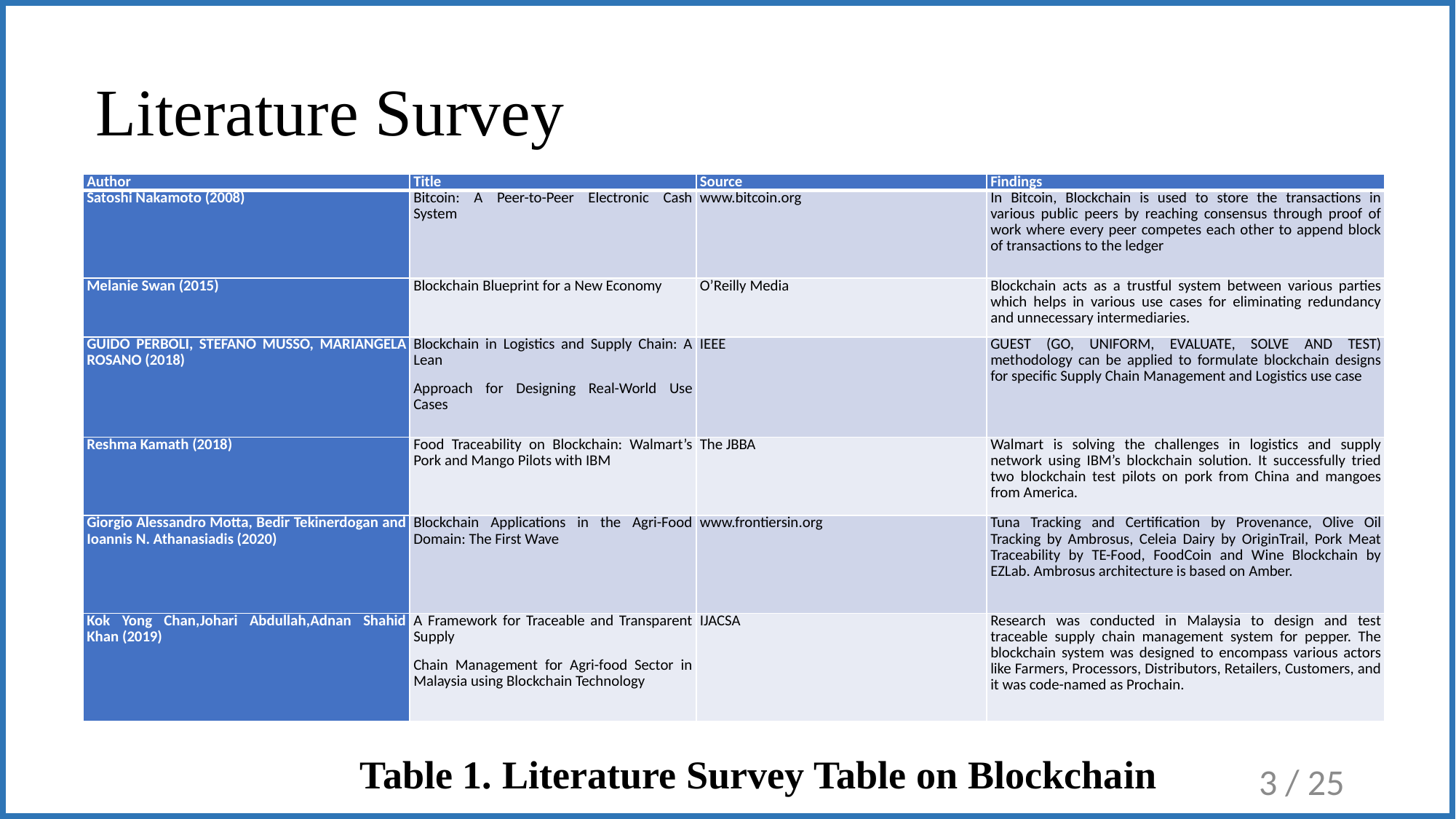

Literature Survey
| Author | Title | Source | Findings |
| --- | --- | --- | --- |
| Satoshi Nakamoto (2008) | Bitcoin: A Peer-to-Peer Electronic Cash System | www.bitcoin.org | In Bitcoin, Blockchain is used to store the transactions in various public peers by reaching consensus through proof of work where every peer competes each other to append block of transactions to the ledger |
| Melanie Swan (2015) | Blockchain Blueprint for a New Economy | O’Reilly Media | Blockchain acts as a trustful system between various parties which helps in various use cases for eliminating redundancy and unnecessary intermediaries. |
| GUIDO PERBOLI, STEFANO MUSSO, MARIANGELA ROSANO (2018) | Blockchain in Logistics and Supply Chain: A Lean Approach for Designing Real-World Use Cases | IEEE | GUEST (GO, UNIFORM, EVALUATE, SOLVE AND TEST) methodology can be applied to formulate blockchain designs for specific Supply Chain Management and Logistics use case |
| Reshma Kamath (2018) | Food Traceability on Blockchain: Walmart’s Pork and Mango Pilots with IBM | The JBBA | Walmart is solving the challenges in logistics and supply network using IBM’s blockchain solution. It successfully tried two blockchain test pilots on pork from China and mangoes from America. |
| Giorgio Alessandro Motta, Bedir Tekinerdogan and Ioannis N. Athanasiadis (2020) | Blockchain Applications in the Agri-Food Domain: The First Wave | www.frontiersin.org | Tuna Tracking and Certification by Provenance, Olive Oil Tracking by Ambrosus, Celeia Dairy by OriginTrail, Pork Meat Traceability by TE-Food, FoodCoin and Wine Blockchain by EZLab. Ambrosus architecture is based on Amber. |
| Kok Yong Chan,Johari Abdullah,Adnan Shahid Khan (2019) | A Framework for Traceable and Transparent Supply Chain Management for Agri-food Sector in Malaysia using Blockchain Technology | IJACSA | Research was conducted in Malaysia to design and test traceable supply chain management system for pepper. The blockchain system was designed to encompass various actors like Farmers, Processors, Distributors, Retailers, Customers, and it was code-named as Prochain. |
Table 1. Literature Survey Table on Blockchain
3 / 25